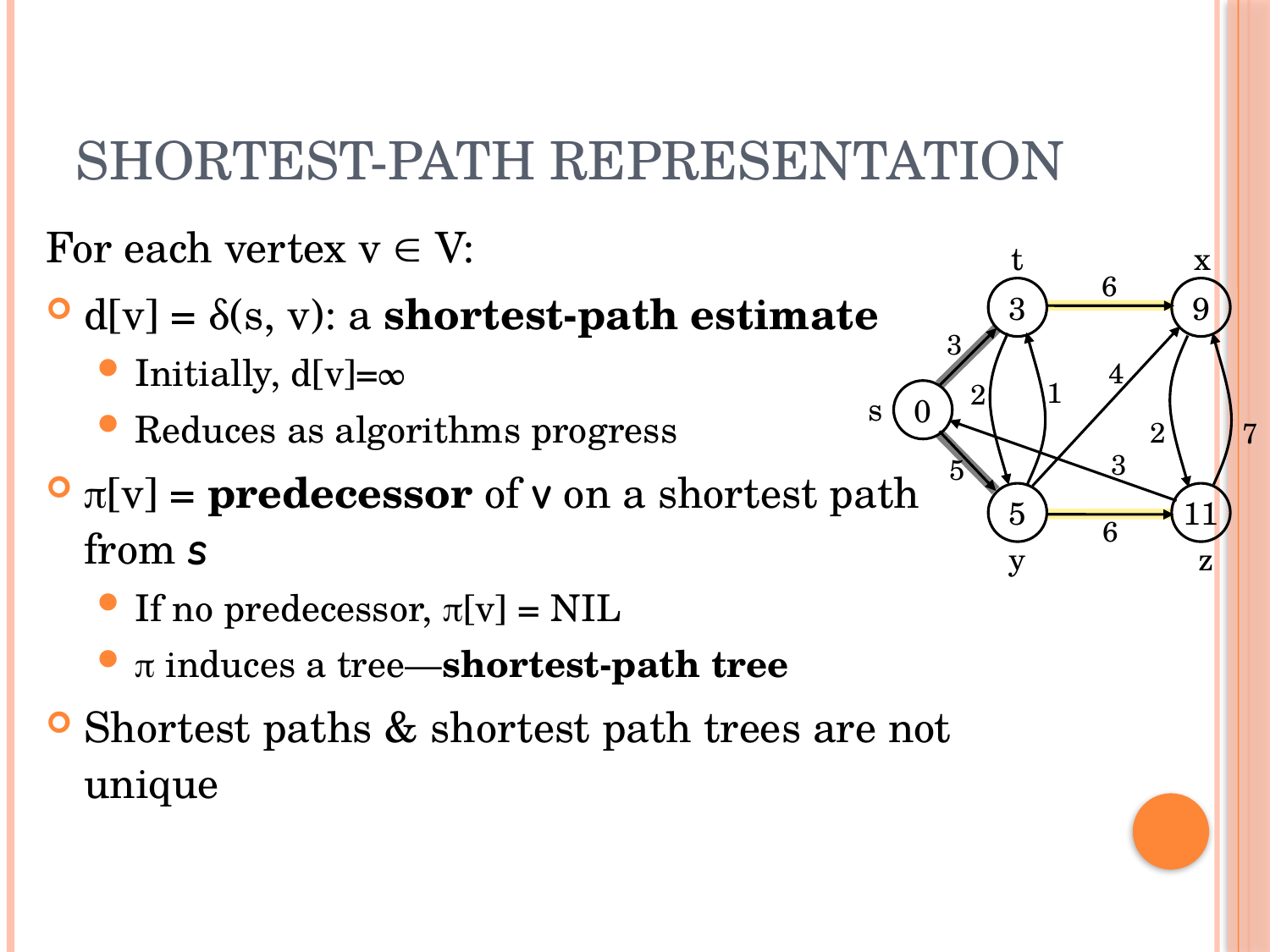

# Shortest-Path Representation
For each vertex v ∈ V:
d[v] = δ(s, v): a shortest-path estimate
Initially, d[v]=∞
Reduces as algorithms progress
π[v] = predecessor of v on a shortest path from s
If no predecessor, π[v] = NIL
π induces a tree—shortest-path tree
Shortest paths & shortest path trees are not unique
t
x
6
3
9

3

4
1
2
0
s
2
7

3
5
5
11
6

y
z